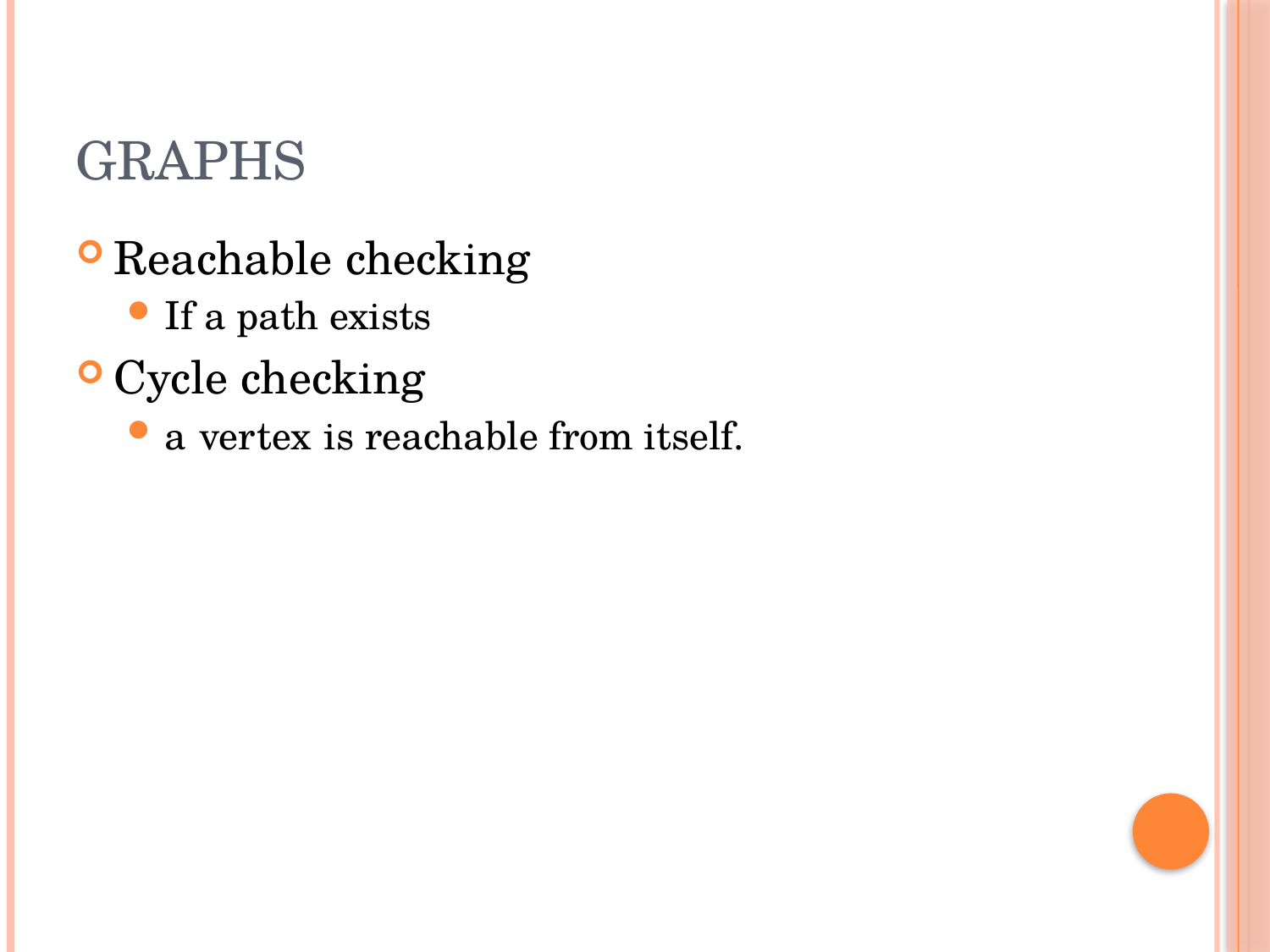

# Graphs
Reachable checking
If a path exists
Cycle checking
a vertex is reachable from itself.